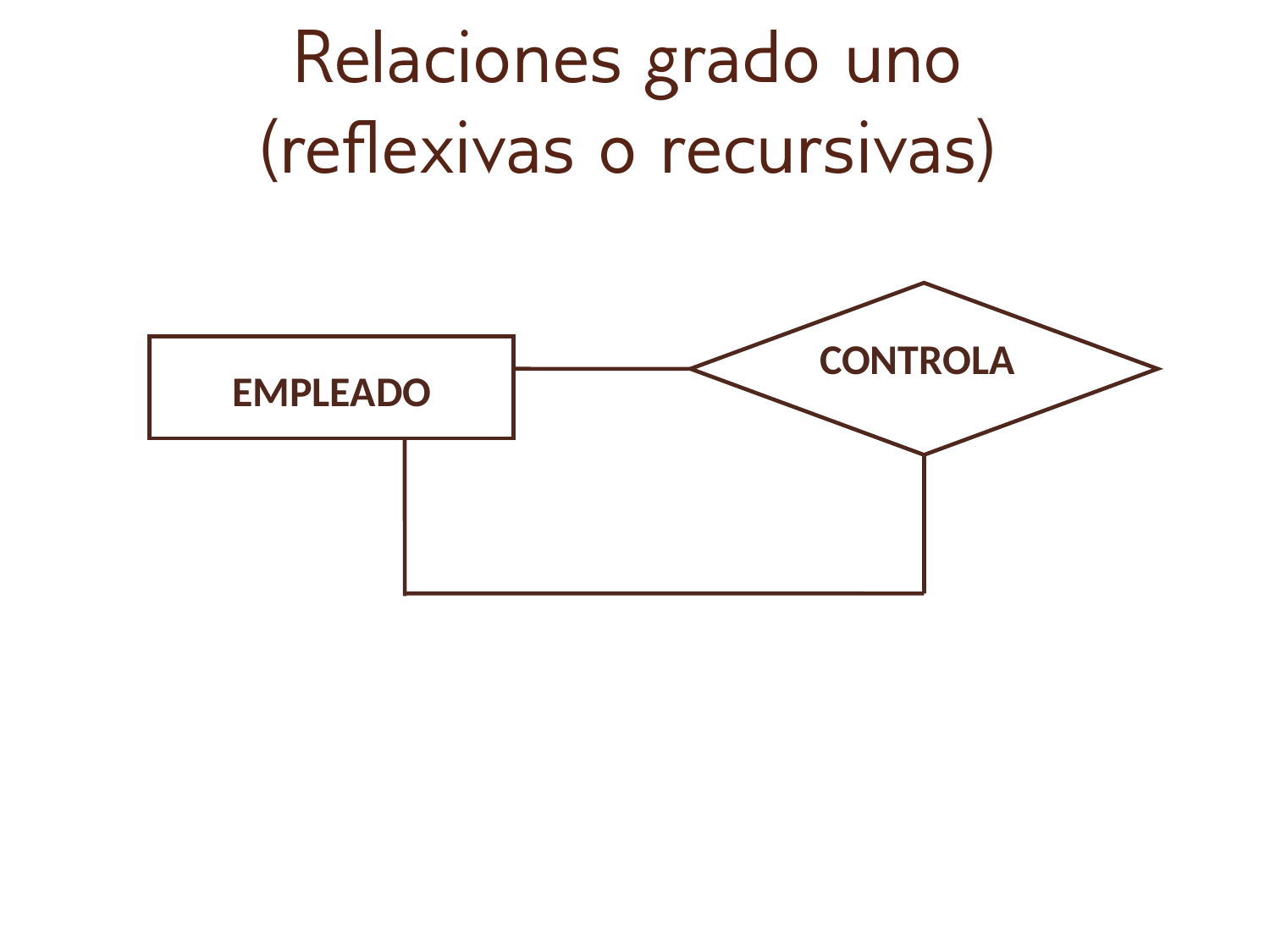

Relaciones grado uno
(reflexivas o recursivas)
CONTROLA
EMPLEADO